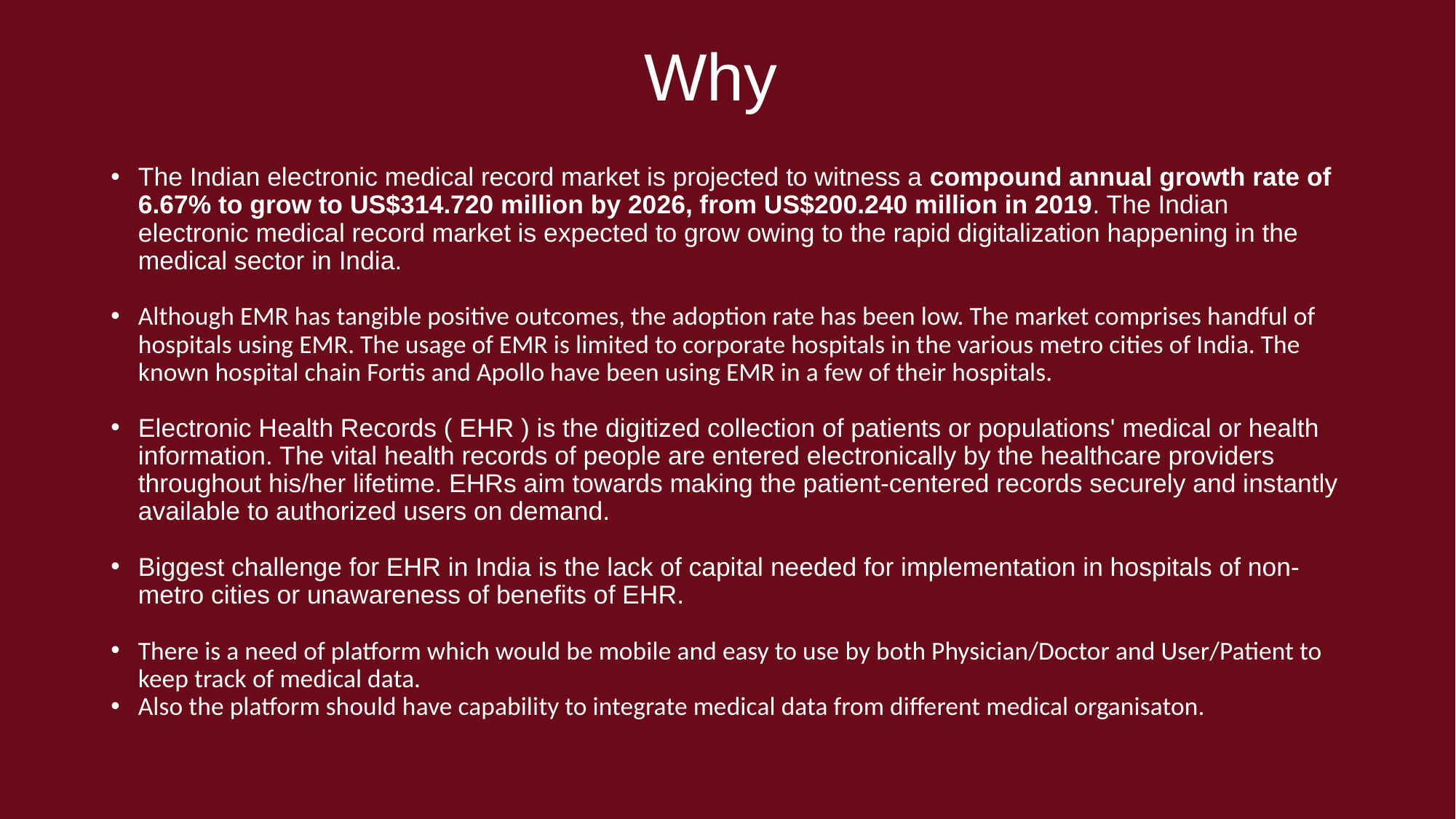

# Why
The Indian electronic medical record market is projected to witness a compound annual growth rate of 6.67% to grow to US$314.720 million by 2026, from US$200.240 million in 2019. The Indian electronic medical record market is expected to grow owing to the rapid digitalization happening in the medical sector in India.

Although EMR has tangible positive outcomes, the adoption rate has been low. The market comprises handful of hospitals using EMR. The usage of EMR is limited to corporate hospitals in the various metro cities of India. The known hospital chain Fortis and Apollo have been using EMR in a few of their hospitals.

Electronic Health Records ( EHR ) is the digitized collection of patients or populations' medical or health information. The vital health records of people are entered electronically by the healthcare providers throughout his/her lifetime. EHRs aim towards making the patient-centered records securely and instantly available to authorized users on demand.

Biggest challenge for EHR in India is the lack of capital needed for implementation in hospitals of non-metro cities or unawareness of benefits of EHR.

There is a need of platform which would be mobile and easy to use by both Physician/Doctor and User/Patient to keep track of medical data.
Also the platform should have capability to integrate medical data from different medical organisaton.